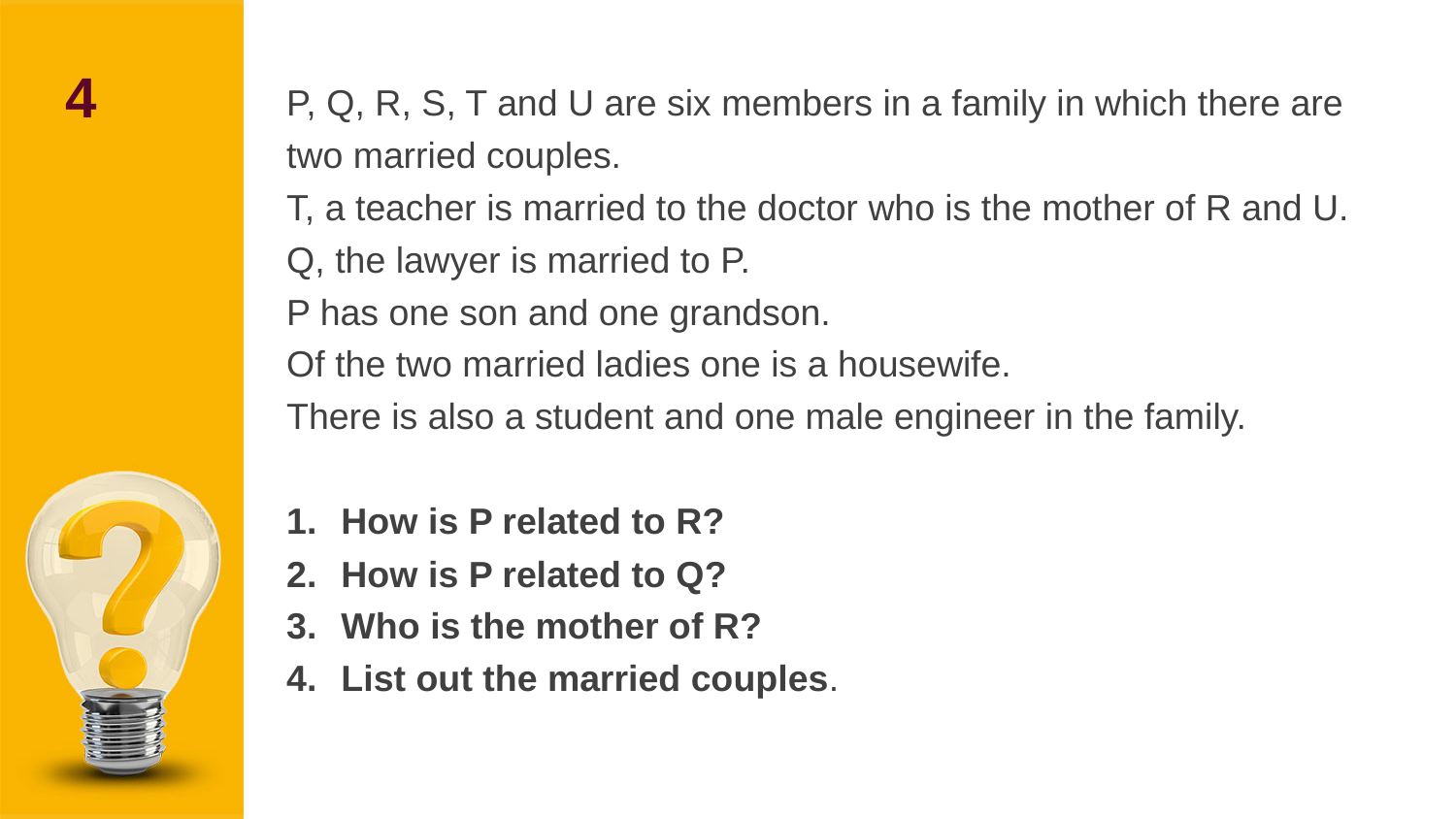

P, Q, R, S, T and U are six members in a family in which there are
two married couples.
T, a teacher is married to the doctor who is the mother of R and U.
Q, the lawyer is married to P.
P has one son and one grandson.
Of the two married ladies one is a housewife.
There is also a student and one male engineer in the family.

How is P related to R?
How is P related to Q?
Who is the mother of R?
List out the married couples.

4